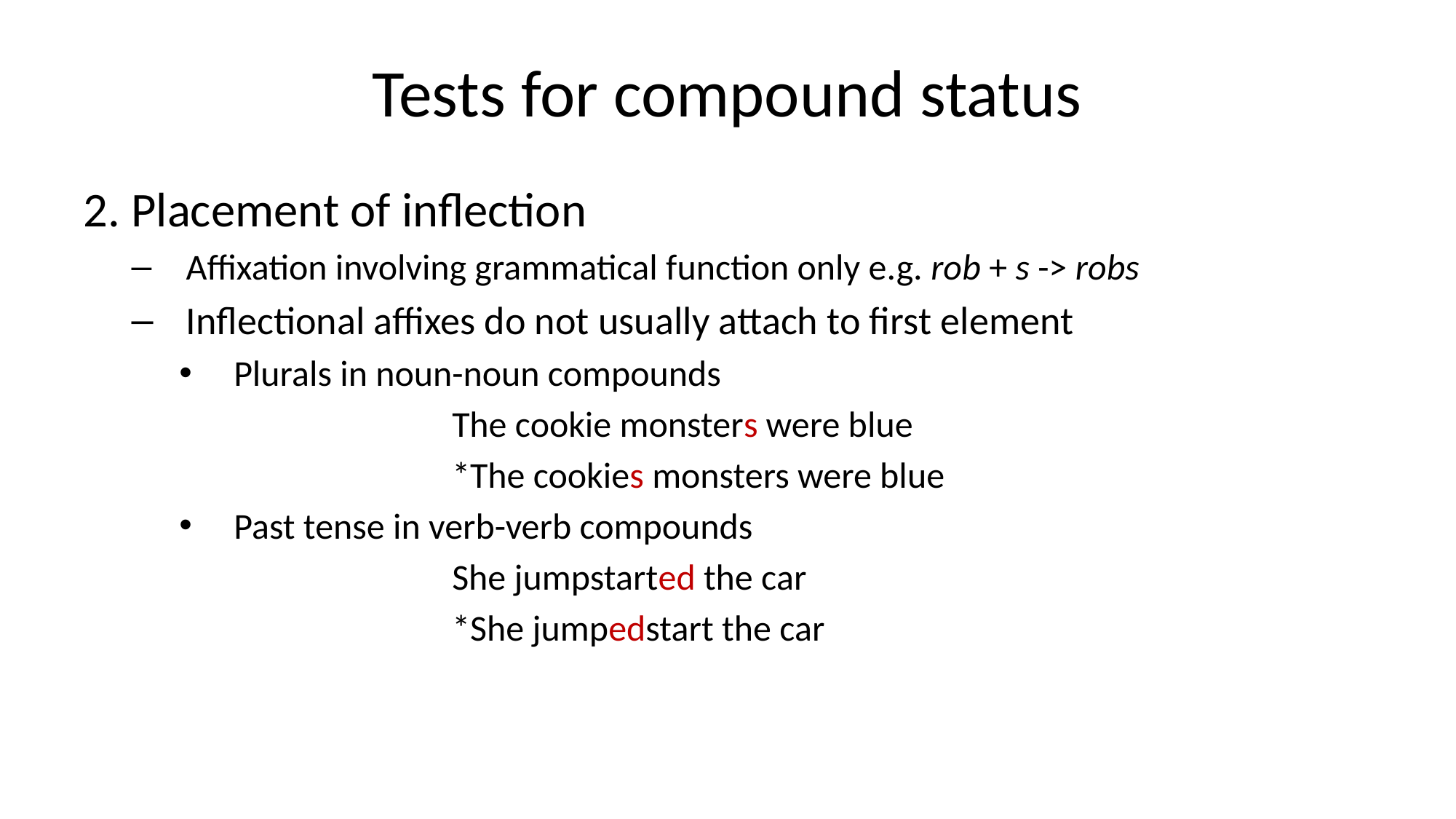

# Tests for compound status
2. Placement of inflection
Affixation involving grammatical function only e.g. rob + s -> robs
Inflectional affixes do not usually attach to first element
Plurals in noun-noun compounds
		The cookie monsters were blue
		*The cookies monsters were blue
Past tense in verb-verb compounds
		She jumpstarted the car
		*She jumpedstart the car